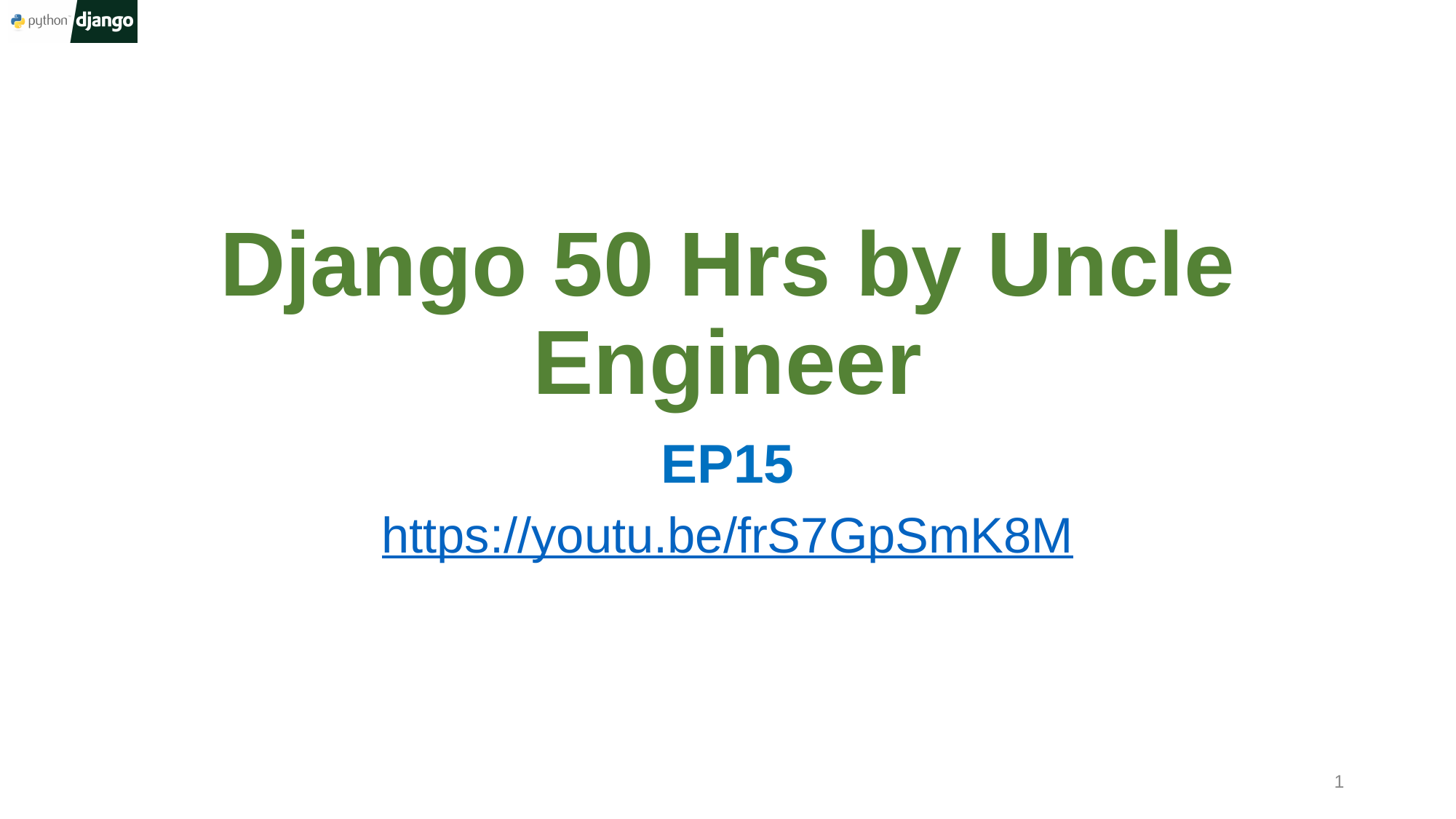

# Django 50 Hrs by Uncle Engineer
EP15
https://youtu.be/frS7GpSmK8M
1